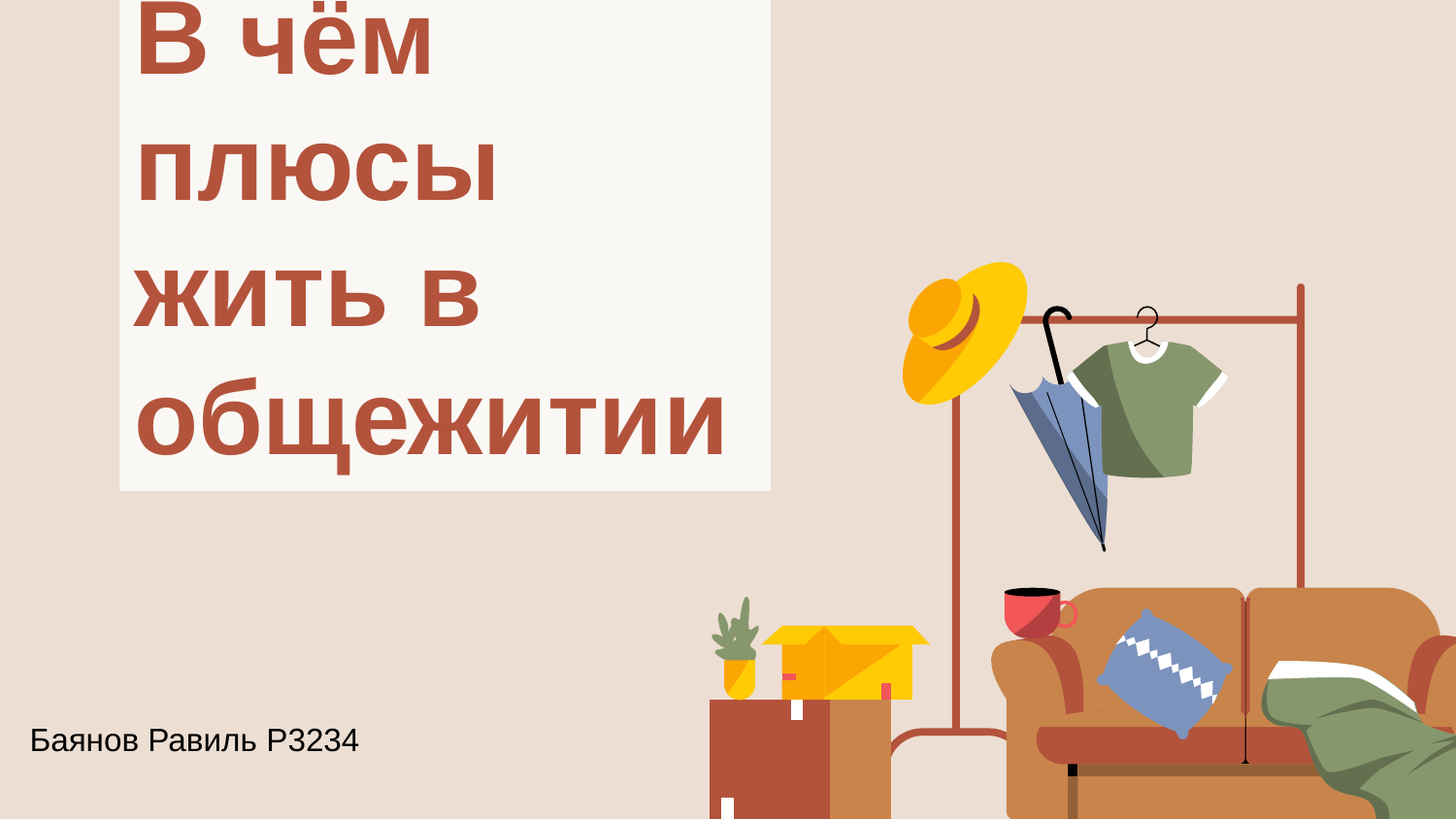

# В чём плюсы жить в общежитии

Баянов Равиль P3234